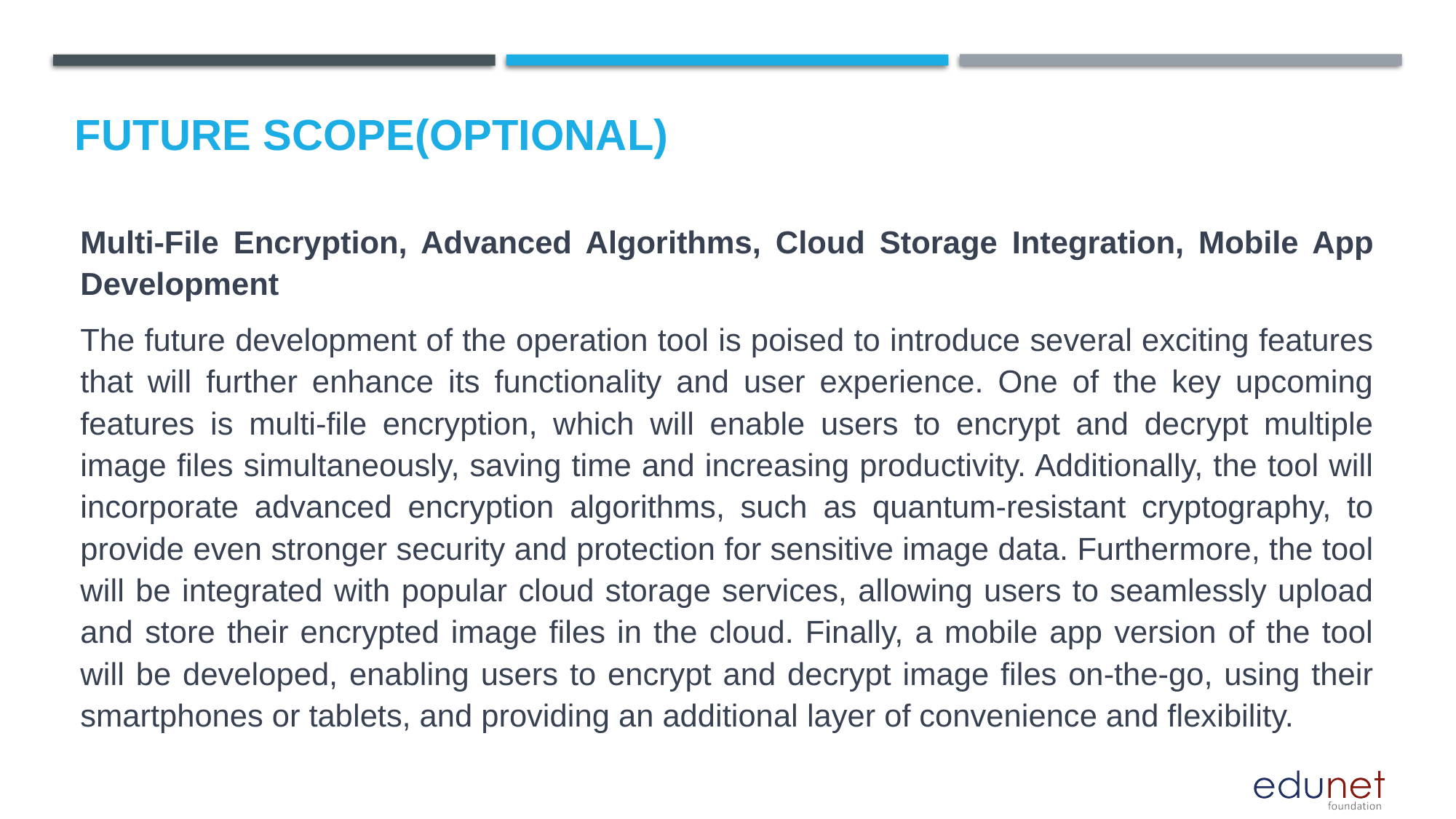

Future scope(optional)
Multi-File Encryption, Advanced Algorithms, Cloud Storage Integration, Mobile App Development
The future development of the operation tool is poised to introduce several exciting features that will further enhance its functionality and user experience. One of the key upcoming features is multi-file encryption, which will enable users to encrypt and decrypt multiple image files simultaneously, saving time and increasing productivity. Additionally, the tool will incorporate advanced encryption algorithms, such as quantum-resistant cryptography, to provide even stronger security and protection for sensitive image data. Furthermore, the tool will be integrated with popular cloud storage services, allowing users to seamlessly upload and store their encrypted image files in the cloud. Finally, a mobile app version of the tool will be developed, enabling users to encrypt and decrypt image files on-the-go, using their smartphones or tablets, and providing an additional layer of convenience and flexibility.